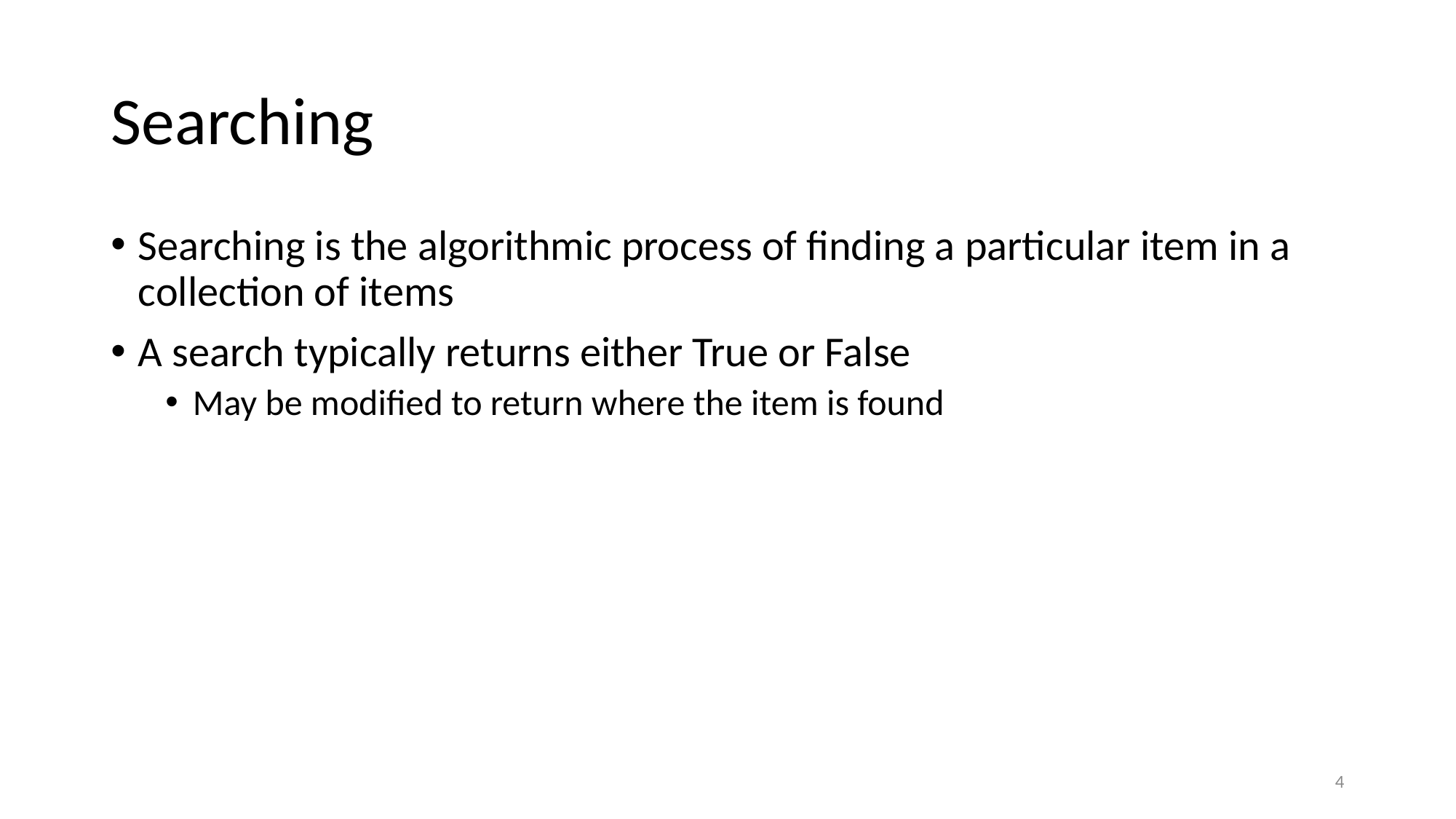

# Searching
Searching is the algorithmic process of finding a particular item in a collection of items
A search typically returns either True or False
May be modified to return where the item is found

4